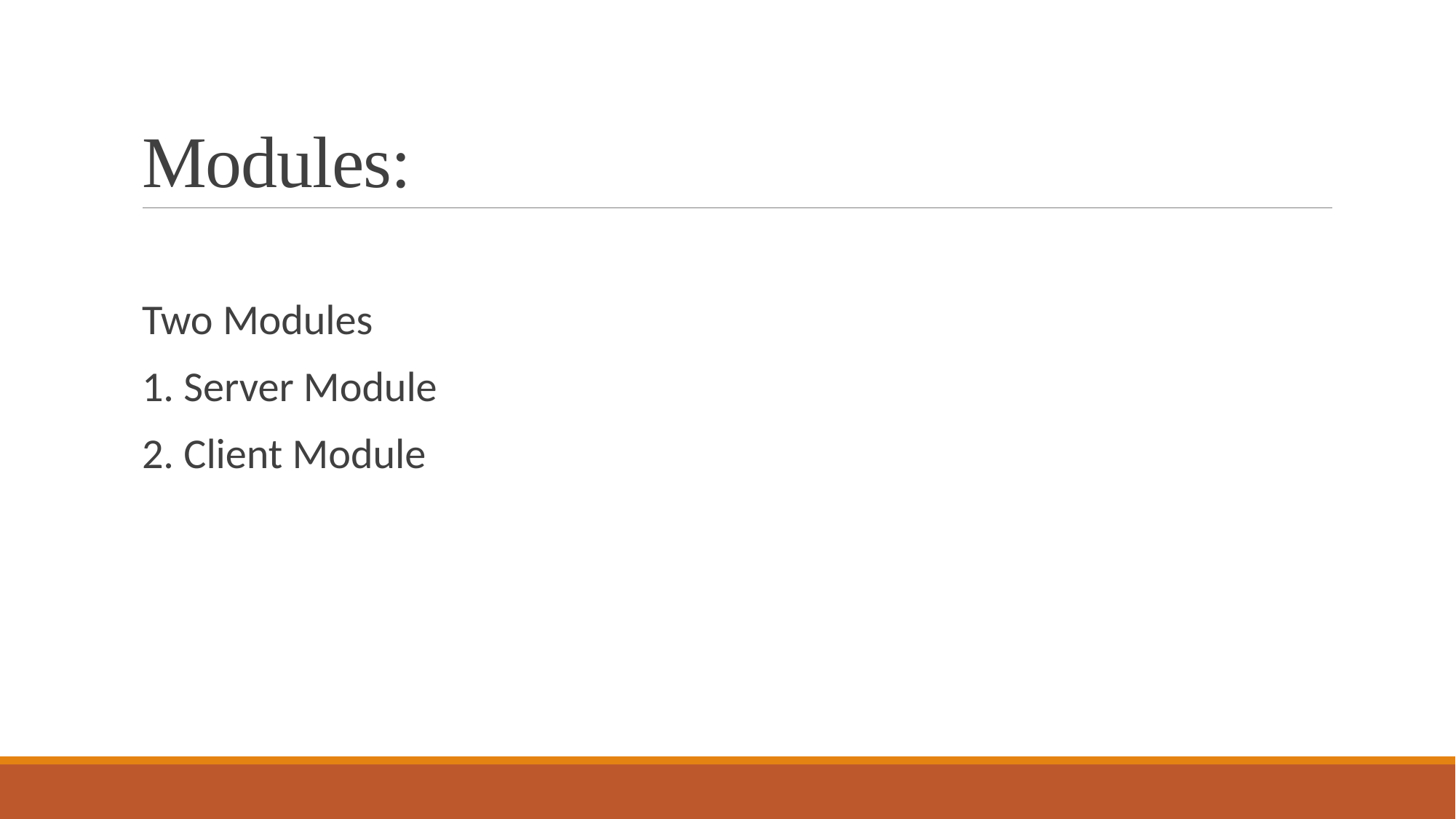

# Modules:

Two Modules
1. Server Module
2. Client Module